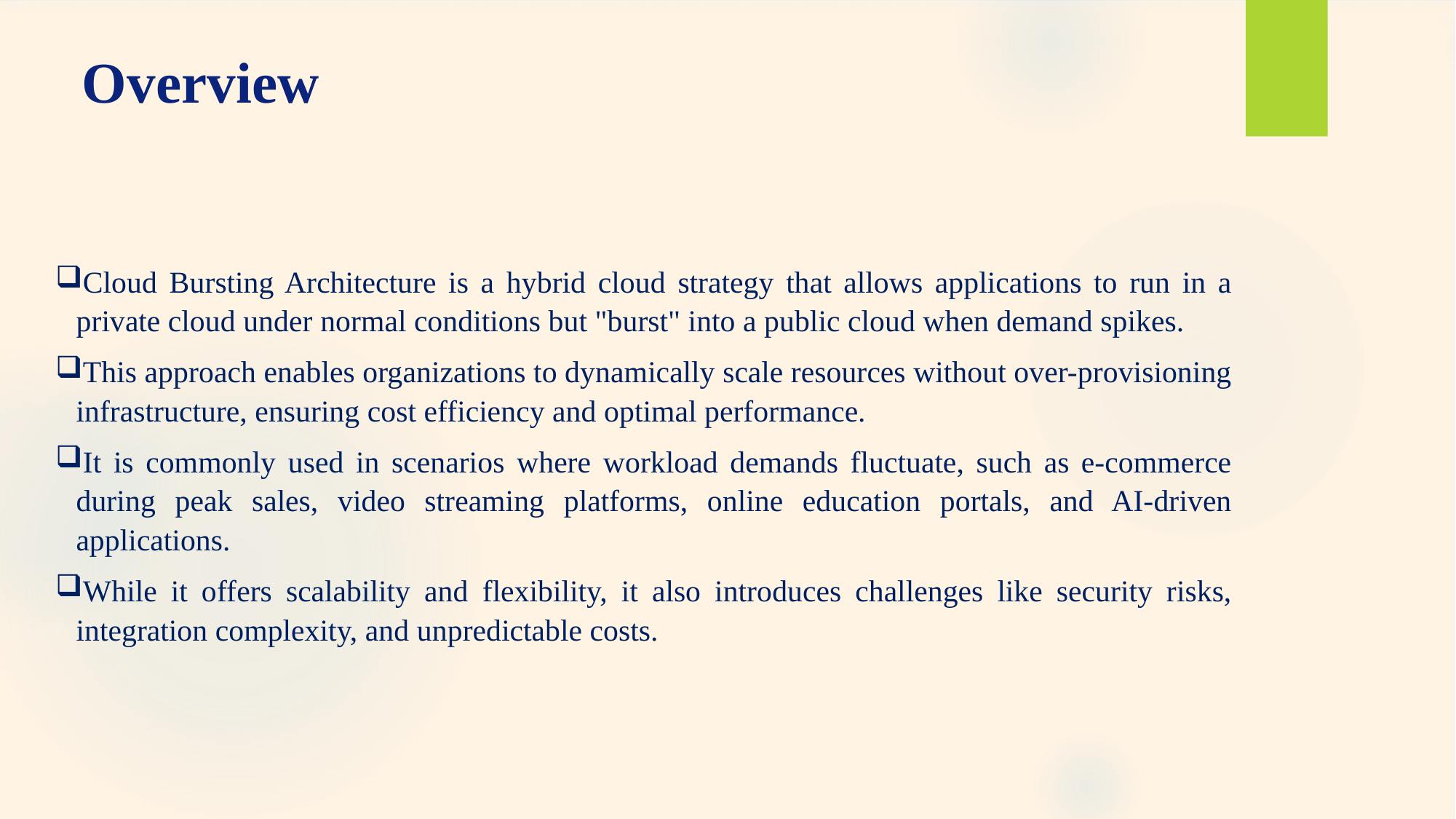

# Overview
Cloud Bursting Architecture is a hybrid cloud strategy that allows applications to run in a private cloud under normal conditions but "burst" into a public cloud when demand spikes.
This approach enables organizations to dynamically scale resources without over-provisioning infrastructure, ensuring cost efficiency and optimal performance.
It is commonly used in scenarios where workload demands fluctuate, such as e-commerce during peak sales, video streaming platforms, online education portals, and AI-driven applications.
While it offers scalability and flexibility, it also introduces challenges like security risks, integration complexity, and unpredictable costs.